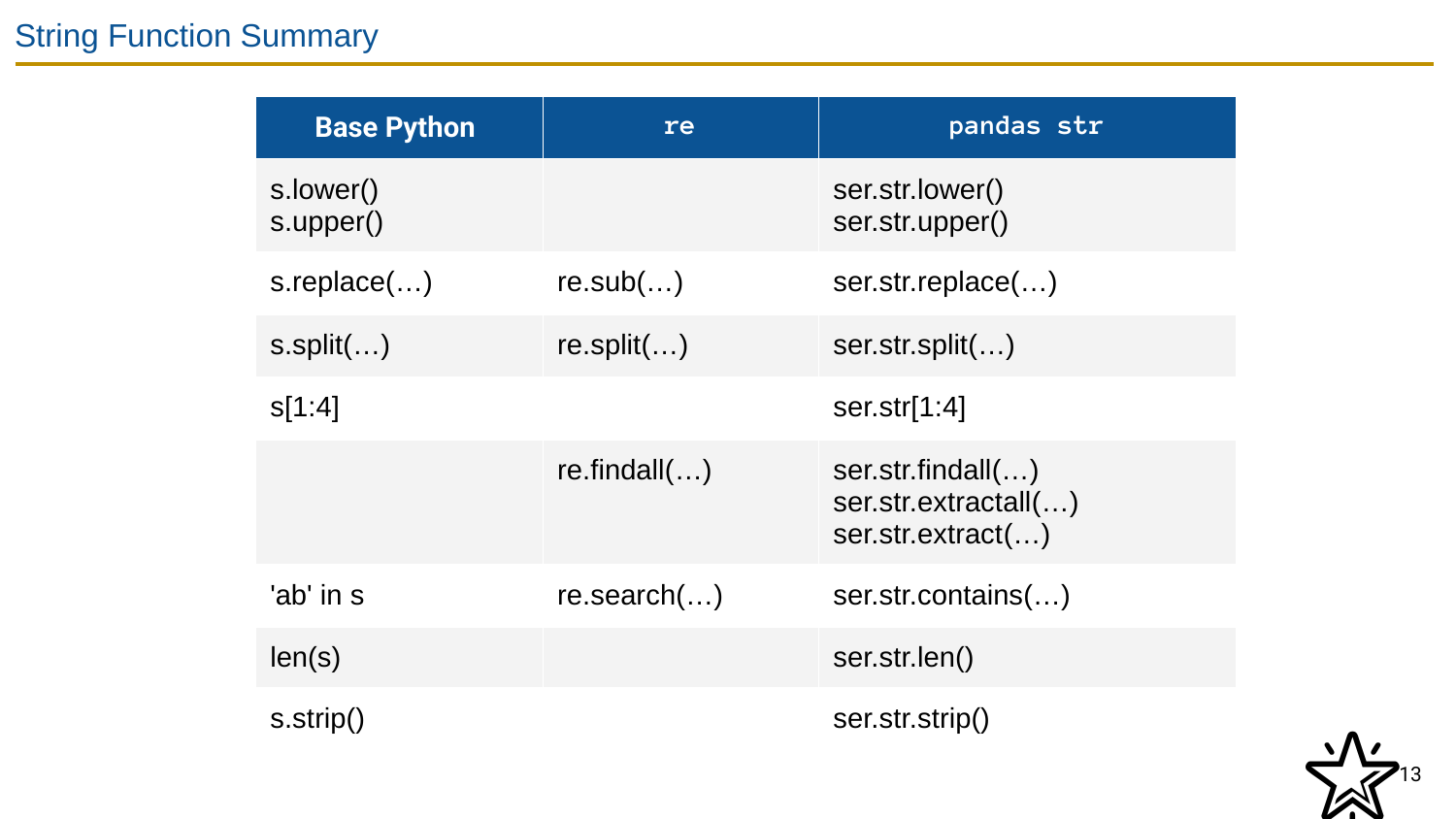

# String Function Summary
| Base Python | re | pandas str |
| --- | --- | --- |
| s.lower() s.upper() |  | ser.str.lower() ser.str.upper() |
| s.replace(…) | re.sub(…) | ser.str.replace(…) |
| s.split(…) | re.split(…) | ser.str.split(…) |
| s[1:4] |  | ser.str[1:4] |
|  | re.findall(…) | ser.str.findall(…) ser.str.extractall(…) ser.str.extract(…) |
| 'ab' in s | re.search(…) | ser.str.contains(…) |
| len(s) |  | ser.str.len() |
| s.strip() |  | ser.str.strip() |
🌟
13